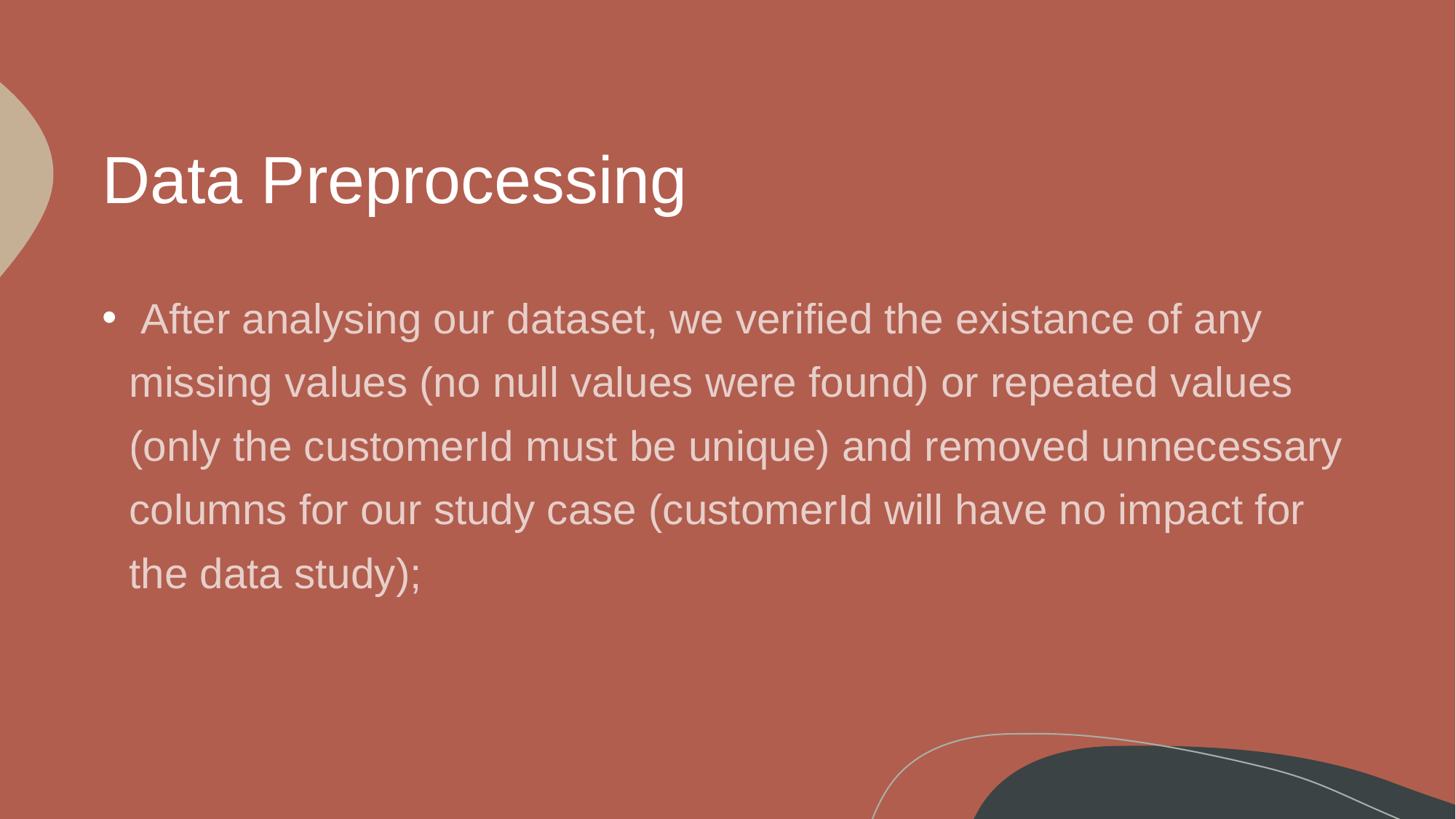

# Data Preprocessing
 After analysing our dataset, we verified the existance of any missing values (no null values were found) or repeated values (only the customerId must be unique) and removed unnecessary columns for our study case (customerId will have no impact for the data study);